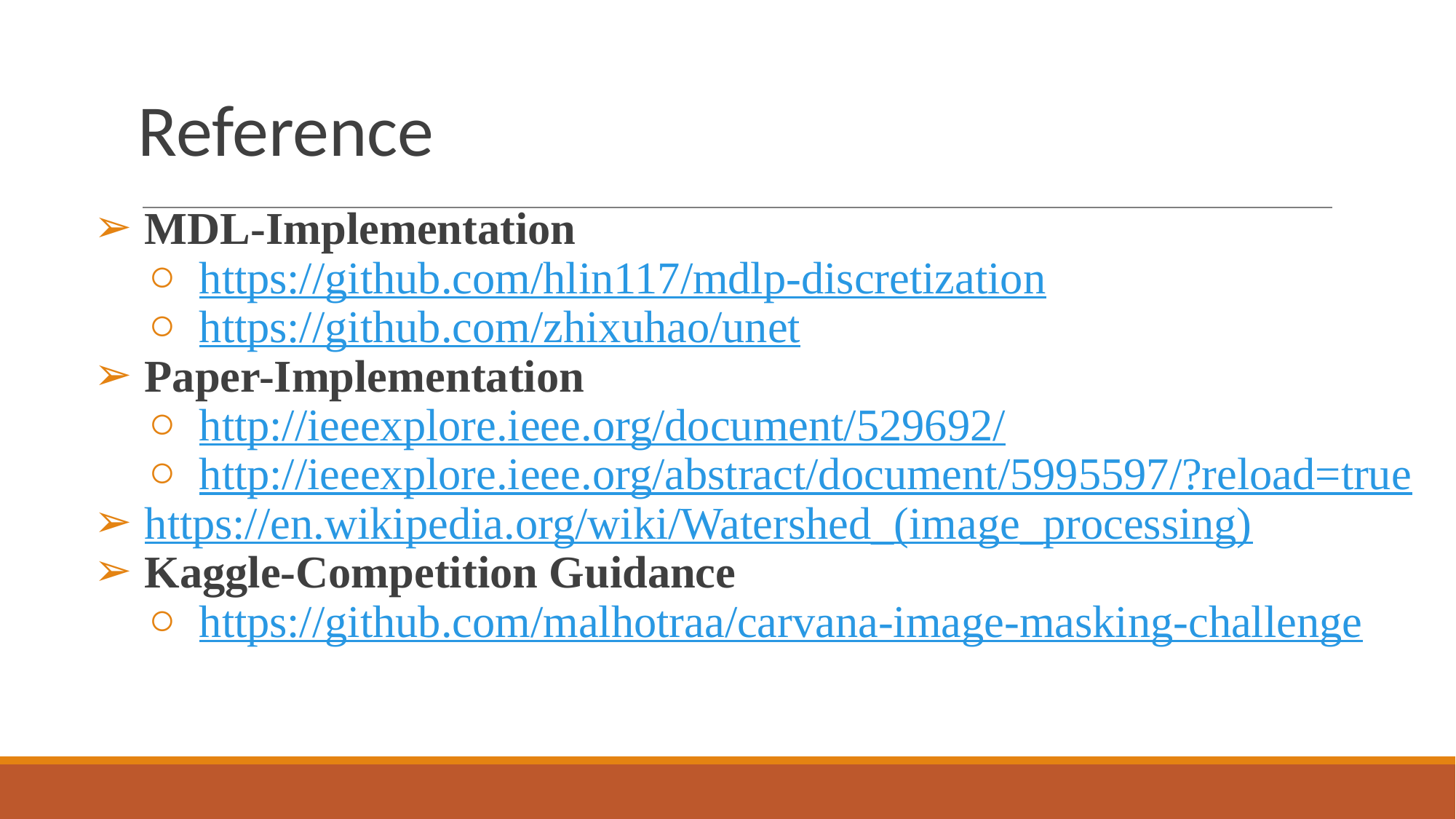

# Reference
MDL-Implementation
https://github.com/hlin117/mdlp-discretization
https://github.com/zhixuhao/unet
Paper-Implementation
http://ieeexplore.ieee.org/document/529692/
http://ieeexplore.ieee.org/abstract/document/5995597/?reload=true
https://en.wikipedia.org/wiki/Watershed_(image_processing)
Kaggle-Competition Guidance
https://github.com/malhotraa/carvana-image-masking-challenge